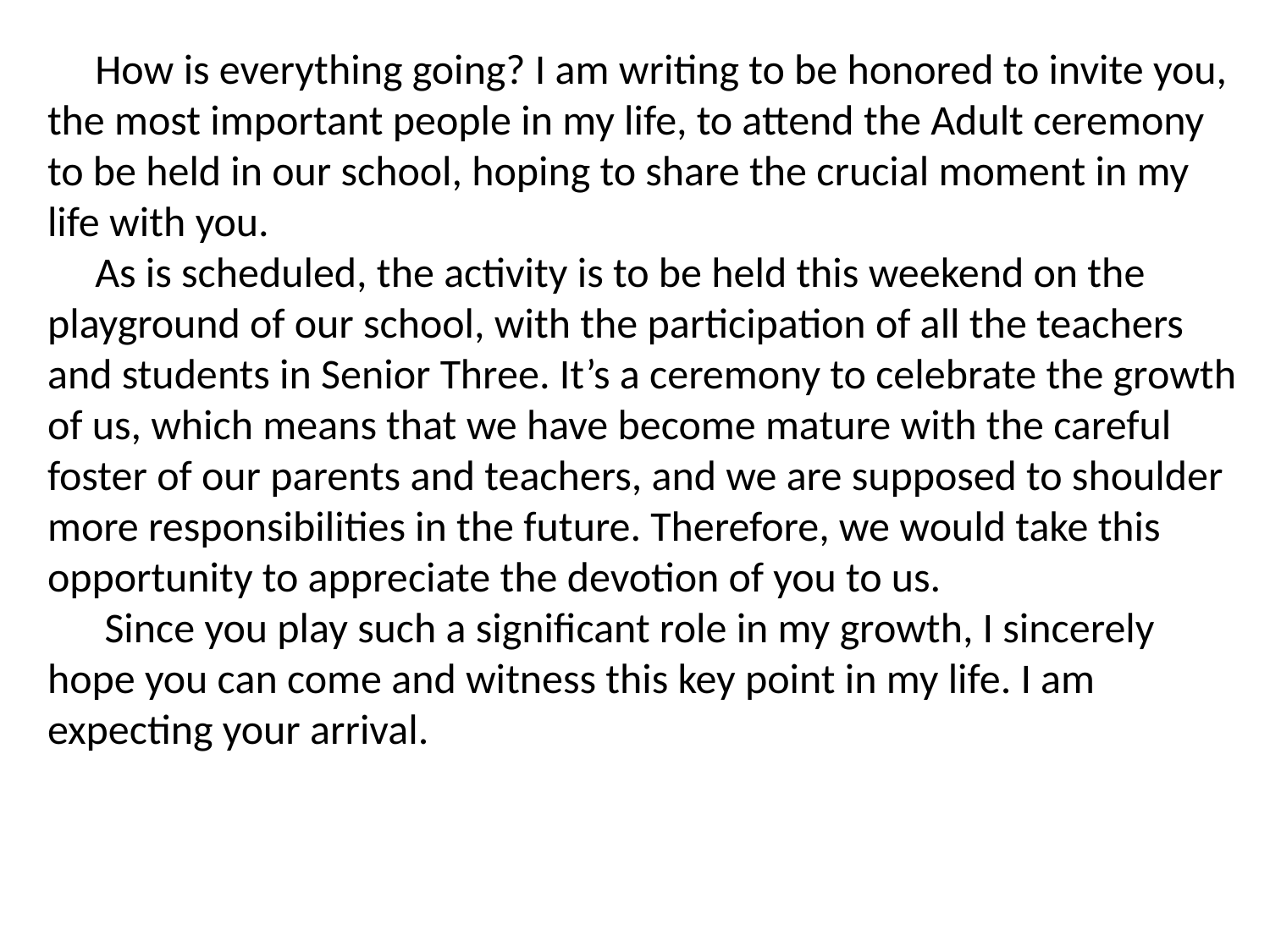

How is everything going? I am writing to be honored to invite you, the most important people in my life, to attend the Adult ceremony  to be held in our school, hoping to share the crucial moment in my life with you.
     As is scheduled, the activity is to be held this weekend on the playground of our school, with the participation of all the teachers and students in Senior Three. It’s a ceremony to celebrate the growth of us, which means that we have become mature with the careful foster of our parents and teachers, and we are supposed to shoulder more responsibilities in the future. Therefore, we would take this opportunity to appreciate the devotion of you to us.
      Since you play such a significant role in my growth, I sincerely hope you can come and witness this key point in my life. I am expecting your arrival.